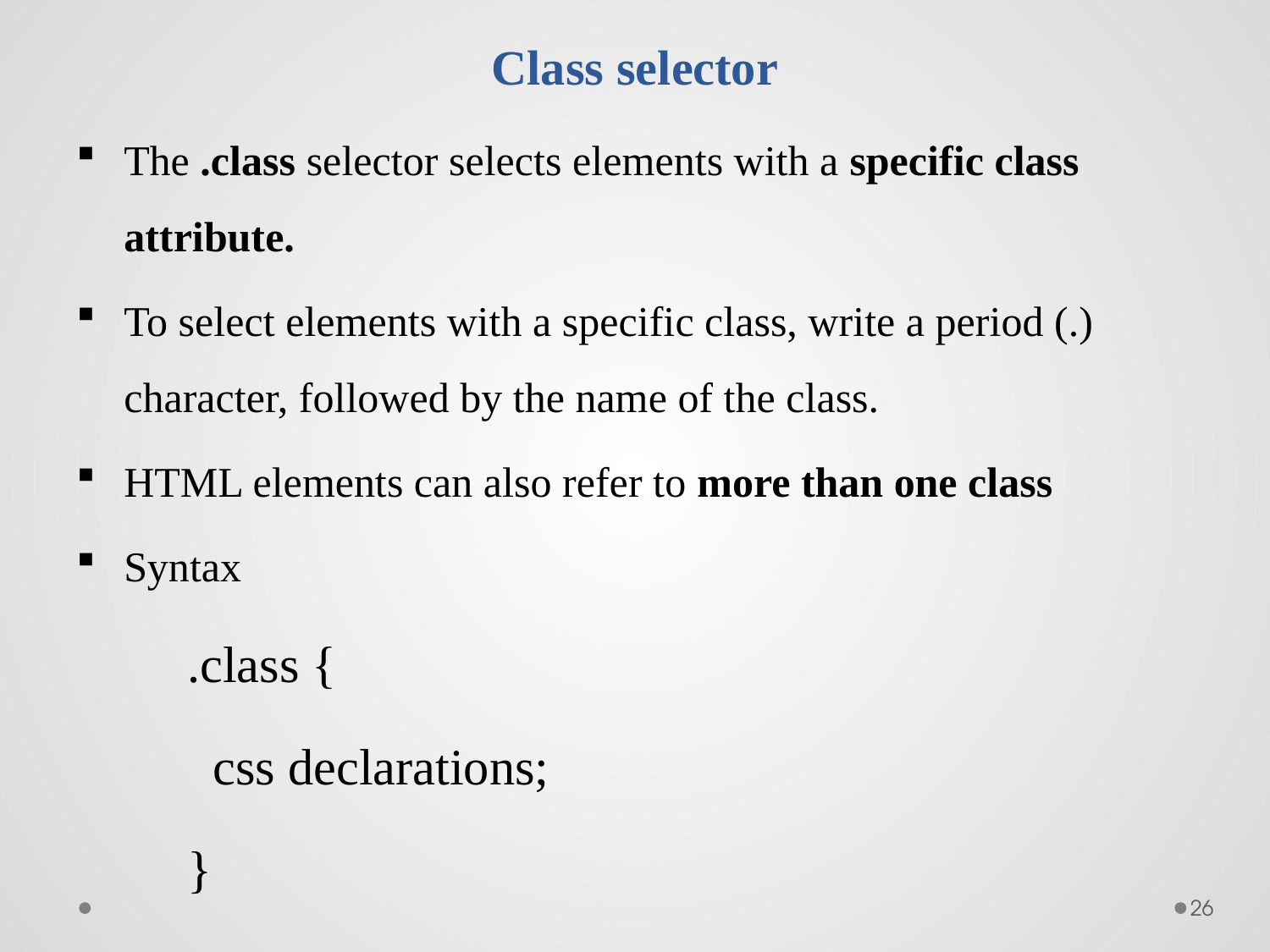

# Class selector
The .class selector selects elements with a specific class attribute.
To select elements with a specific class, write a period (.) character, followed by the name of the class.
HTML elements can also refer to more than one class
Syntax
.class {
  css declarations;
}

26